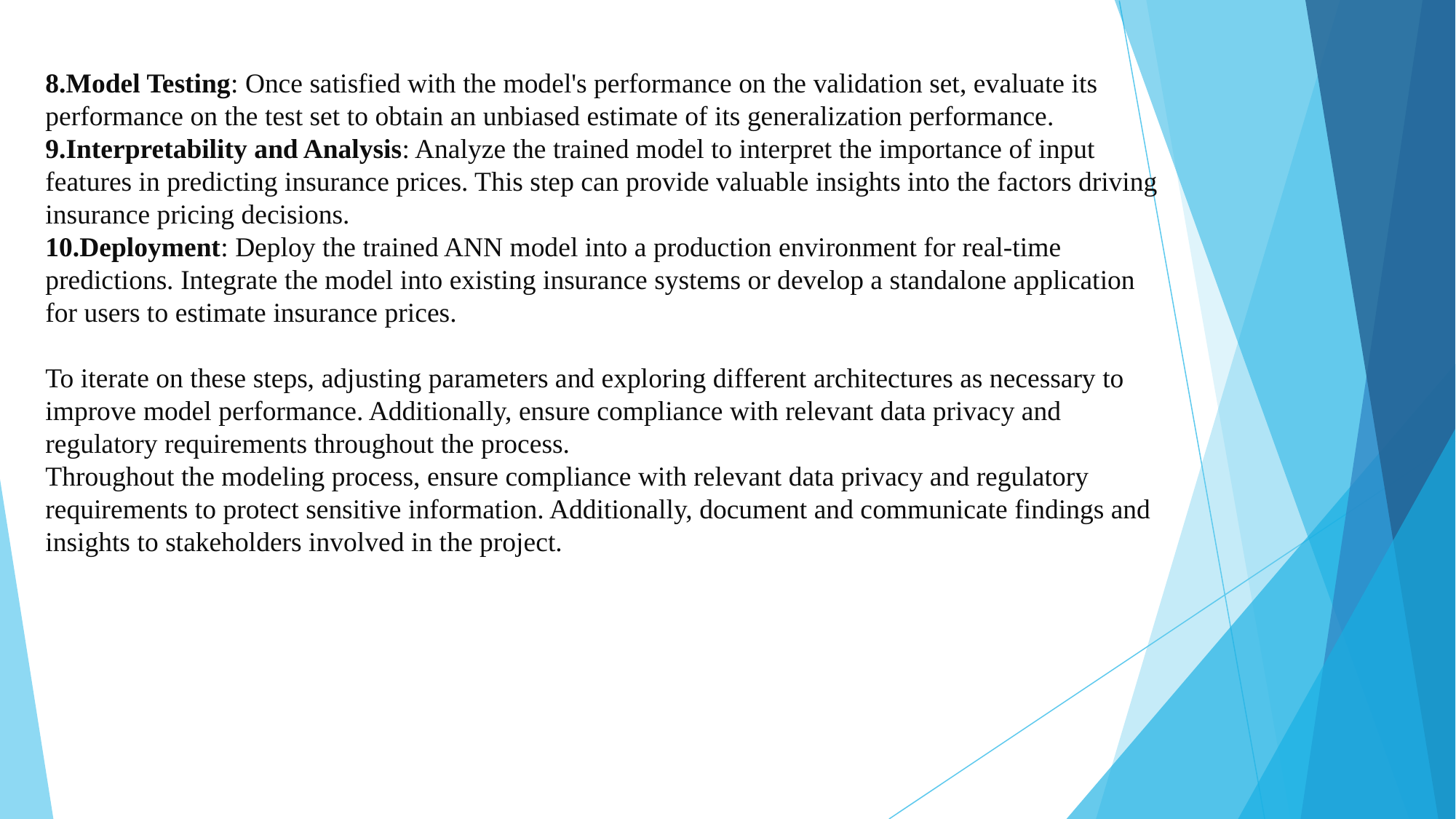

8.Model Testing: Once satisfied with the model's performance on the validation set, evaluate its performance on the test set to obtain an unbiased estimate of its generalization performance.
9.Interpretability and Analysis: Analyze the trained model to interpret the importance of input features in predicting insurance prices. This step can provide valuable insights into the factors driving insurance pricing decisions.
10.Deployment: Deploy the trained ANN model into a production environment for real-time predictions. Integrate the model into existing insurance systems or develop a standalone application for users to estimate insurance prices.

To iterate on these steps, adjusting parameters and exploring different architectures as necessary to improve model performance. Additionally, ensure compliance with relevant data privacy and regulatory requirements throughout the process.
Throughout the modeling process, ensure compliance with relevant data privacy and regulatory requirements to protect sensitive information. Additionally, document and communicate findings and insights to stakeholders involved in the project.